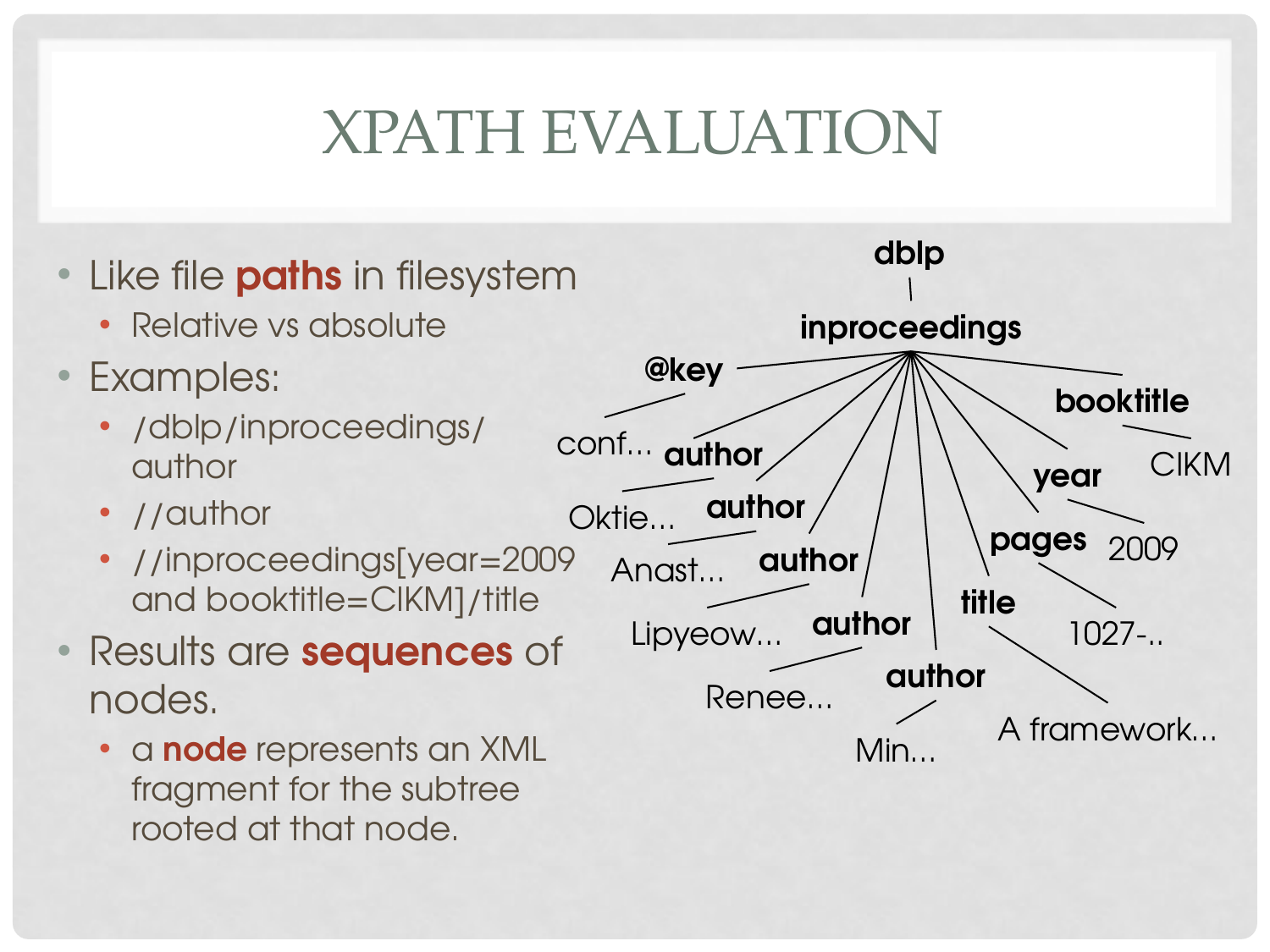

# Xpath Evaluation
dblp
inproceedings
@key
booktitle
conf…
author
CIKM
year
author
Oktie…
pages
2009
author
Anast…
title
author
Lipyeow…
1027-..
author
Renee…
A framework…
Min…
Like file paths in filesystem
Relative vs absolute
Examples:
/dblp/inproceedings/author
//author
//inproceedings[year=2009 and booktitle=CIKM]/title
Results are sequences of nodes.
a node represents an XML fragment for the subtree rooted at that node.